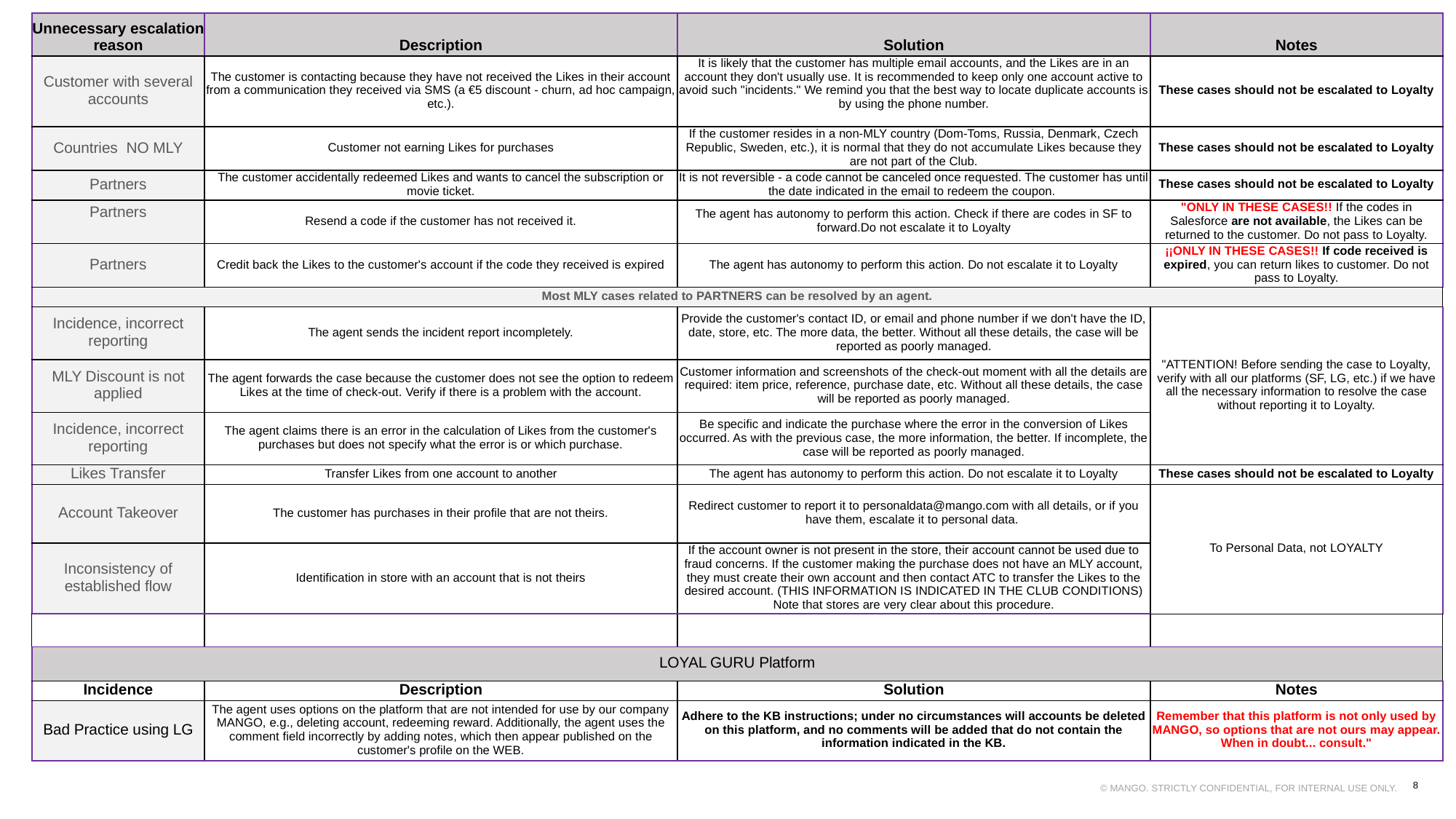

| Unnecessary escalation reason | Description | Solution | Notes |
| --- | --- | --- | --- |
| Customer with several accounts | The customer is contacting because they have not received the Likes in their account from a communication they received via SMS (a €5 discount - churn, ad hoc campaign, etc.). | It is likely that the customer has multiple email accounts, and the Likes are in an account they don't usually use. It is recommended to keep only one account active to avoid such "incidents." We remind you that the best way to locate duplicate accounts is by using the phone number. | These cases should not be escalated to Loyalty |
| Countries NO MLY | Customer not earning Likes for purchases | If the customer resides in a non-MLY country (Dom-Toms, Russia, Denmark, Czech Republic, Sweden, etc.), it is normal that they do not accumulate Likes because they are not part of the Club. | These cases should not be escalated to Loyalty |
| Partners | The customer accidentally redeemed Likes and wants to cancel the subscription or movie ticket. | It is not reversible - a code cannot be canceled once requested. The customer has until the date indicated in the email to redeem the coupon. | These cases should not be escalated to Loyalty |
| Partners | Resend a code if the customer has not received it. | The agent has autonomy to perform this action. Check if there are codes in SF to forward.Do not escalate it to Loyalty | "ONLY IN THESE CASES!! If the codes in Salesforce are not available, the Likes can be returned to the customer. Do not pass to Loyalty. |
| Partners | Credit back the Likes to the customer's account if the code they received is expired | The agent has autonomy to perform this action. Do not escalate it to Loyalty | ¡¡ONLY IN THESE CASES!! If code received is expired, you can return likes to customer. Do not pass to Loyalty. |
| Most MLY cases related to PARTNERS can be resolved by an agent. |  |  |  |
| Incidence, incorrect reporting | The agent sends the incident report incompletely. | Provide the customer's contact ID, or email and phone number if we don't have the ID, date, store, etc. The more data, the better. Without all these details, the case will be reported as poorly managed. | "ATTENTION! Before sending the case to Loyalty, verify with all our platforms (SF, LG, etc.) if we have all the necessary information to resolve the case without reporting it to Loyalty. |
| MLY Discount is not applied | The agent forwards the case because the customer does not see the option to redeem Likes at the time of check-out. Verify if there is a problem with the account. | Customer information and screenshots of the check-out moment with all the details are required: item price, reference, purchase date, etc. Without all these details, the case will be reported as poorly managed. |  |
| Incidence, incorrect reporting | The agent claims there is an error in the calculation of Likes from the customer's purchases but does not specify what the error is or which purchase. | Be specific and indicate the purchase where the error in the conversion of Likes occurred. As with the previous case, the more information, the better. If incomplete, the case will be reported as poorly managed. |  |
| Likes Transfer | Transfer Likes from one account to another | The agent has autonomy to perform this action. Do not escalate it to Loyalty | These cases should not be escalated to Loyalty |
| Account Takeover | The customer has purchases in their profile that are not theirs. | Redirect customer to report it to personaldata@mango.com with all details, or if you have them, escalate it to personal data. | To Personal Data, not LOYALTY |
| Inconsistency of established flow | Identification in store with an account that is not theirs | If the account owner is not present in the store, their account cannot be used due to fraud concerns. If the customer making the purchase does not have an MLY account, they must create their own account and then contact ATC to transfer the Likes to the desired account. (THIS INFORMATION IS INDICATED IN THE CLUB CONDITIONS) Note that stores are very clear about this procedure. |  |
|  |  |  |  |
| LOYAL GURU Platform |  |  |  |
| Incidence | Description | Solution | Notes |
| Bad Practice using LG | The agent uses options on the platform that are not intended for use by our company MANGO, e.g., deleting account, redeeming reward. Additionally, the agent uses the comment field incorrectly by adding notes, which then appear published on the customer's profile on the WEB. | Adhere to the KB instructions; under no circumstances will accounts be deleted on this platform, and no comments will be added that do not contain the information indicated in the KB. | Remember that this platform is not only used by MANGO, so options that are not ours may appear. When in doubt... consult." |